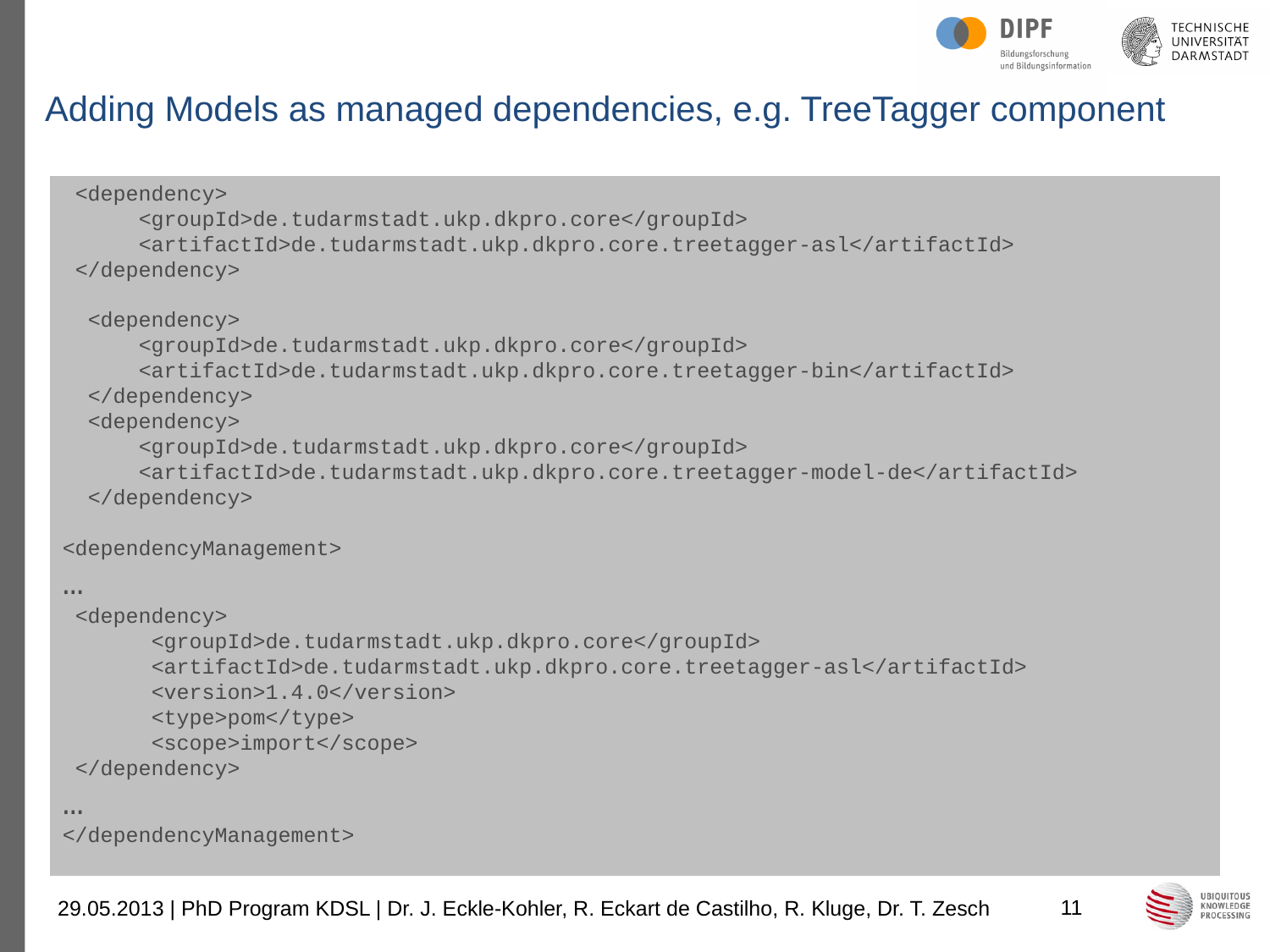

# Adding Models as managed dependencies, e.g. TreeTagger component
 <dependency>
      <groupId>de.tudarmstadt.ukp.dkpro.core</groupId>
      <artifactId>de.tudarmstadt.ukp.dkpro.core.treetagger-asl</artifactId>
 </dependency>

  <dependency>
      <groupId>de.tudarmstadt.ukp.dkpro.core</groupId>
      <artifactId>de.tudarmstadt.ukp.dkpro.core.treetagger-bin</artifactId>
  </dependency>
  <dependency>
      <groupId>de.tudarmstadt.ukp.dkpro.core</groupId>
      <artifactId>de.tudarmstadt.ukp.dkpro.core.treetagger-model-de</artifactId>
  </dependency>

<dependencyManagement>
…
 <dependency>
       <groupId>de.tudarmstadt.ukp.dkpro.core</groupId>
       <artifactId>de.tudarmstadt.ukp.dkpro.core.treetagger-asl</artifactId>
       <version>1.4.0</version>
       <type>pom</type>
       <scope>import</scope>
 </dependency>
…
</dependencyManagement>

11
29.05.2013 | PhD Program KDSL | Dr. J. Eckle-Kohler, R. Eckart de Castilho, R. Kluge, Dr. T. Zesch